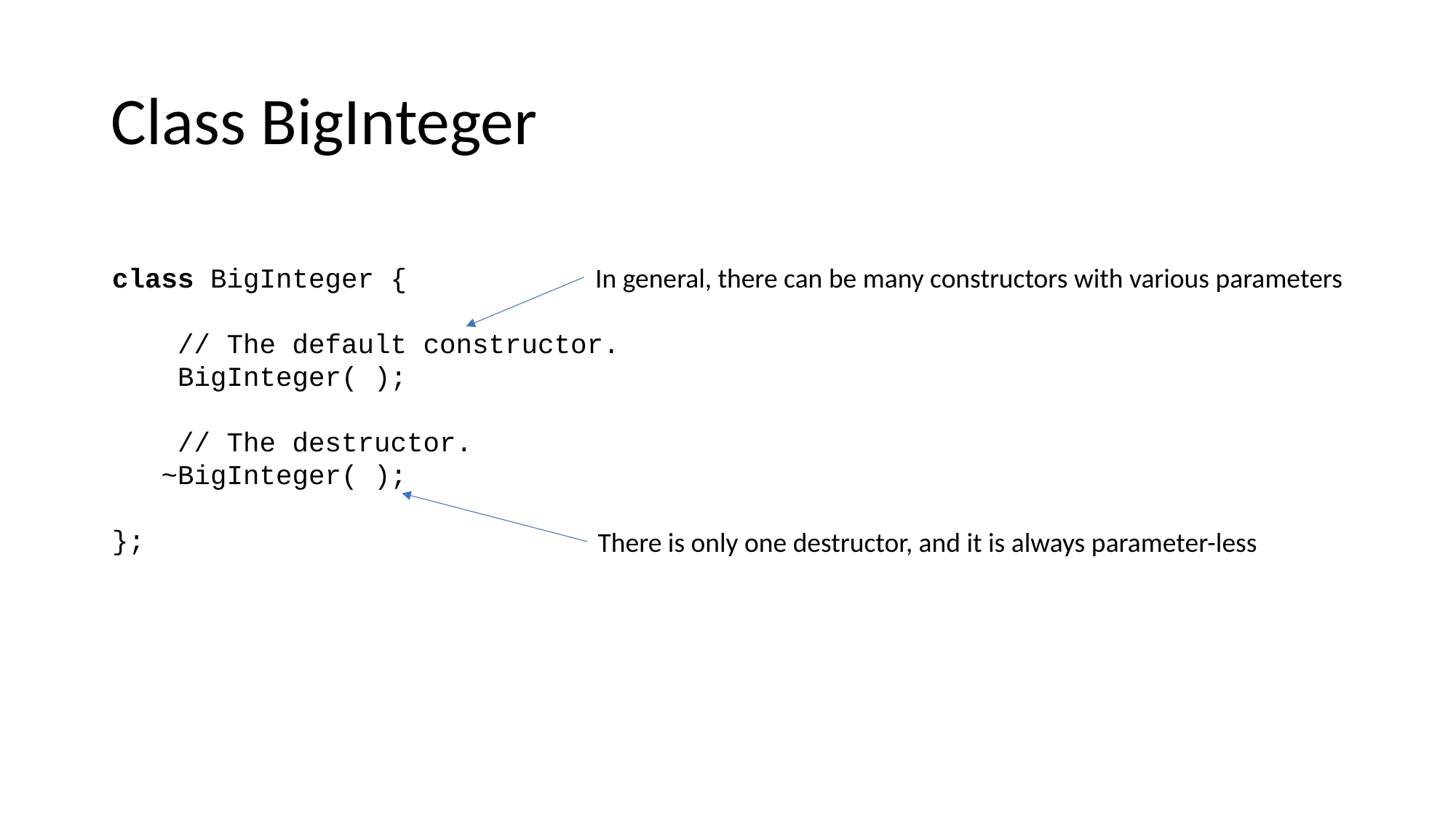

# Class BigInteger
class BigInteger {

    // The default constructor.
    BigInteger( );

    // The destructor.
   ~BigInteger( );

};
In general, there can be many constructors with various parameters
There is only one destructor, and it is always parameter-less